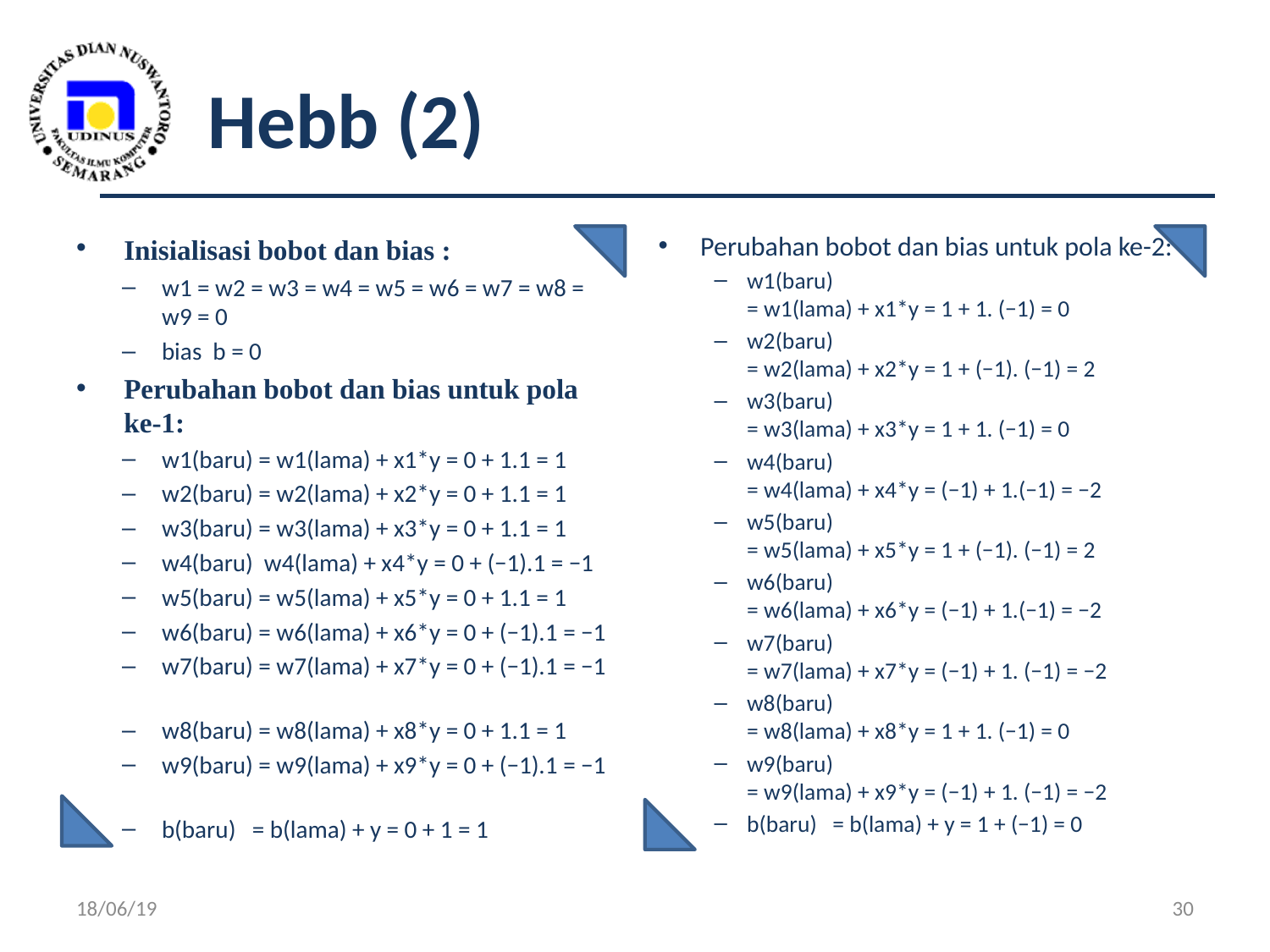

# Hebb (2)
Inisialisasi bobot dan bias :
w1 = w2 = w3 = w4 = w5 = w6 = w7 = w8 = w9 = 0
bias  b = 0
Perubahan bobot dan bias untuk pola ke-1:
w1(baru) = w1(lama) + x1*y = 0 + 1.1 = 1
w2(baru) = w2(lama) + x2*y = 0 + 1.1 = 1
w3(baru) = w3(lama) + x3*y = 0 + 1.1 = 1
w4(baru)  w4(lama) + x4*y = 0 + (−1).1 = −1
w5(baru) = w5(lama) + x5*y = 0 + 1.1 = 1
w6(baru) = w6(lama) + x6*y = 0 + (−1).1 = −1
w7(baru) = w7(lama) + x7*y = 0 + (−1).1 = −1
w8(baru) = w8(lama) + x8*y = 0 + 1.1 = 1
w9(baru) = w9(lama) + x9*y = 0 + (−1).1 = −1
b(baru)   = b(lama) + y = 0 + 1 = 1
Perubahan bobot dan bias untuk pola ke-2:
w1(baru)
= w1(lama) + x1*y = 1 + 1. (−1) = 0
w2(baru)
= w2(lama) + x2*y = 1 + (−1). (−1) = 2
w3(baru)
= w3(lama) + x3*y = 1 + 1. (−1) = 0
w4(baru)
= w4(lama) + x4*y = (−1) + 1.(−1) = −2
w5(baru)
= w5(lama) + x5*y = 1 + (−1). (−1) = 2
w6(baru)
= w6(lama) + x6*y = (−1) + 1.(−1) = −2
w7(baru)
= w7(lama) + x7*y = (−1) + 1. (−1) = −2
w8(baru)
= w8(lama) + x8*y = 1 + 1. (−1) = 0
w9(baru)
= w9(lama) + x9*y = (−1) + 1. (−1) = −2
b(baru)   = b(lama) + y = 1 + (−1) = 0

18/06/19
30